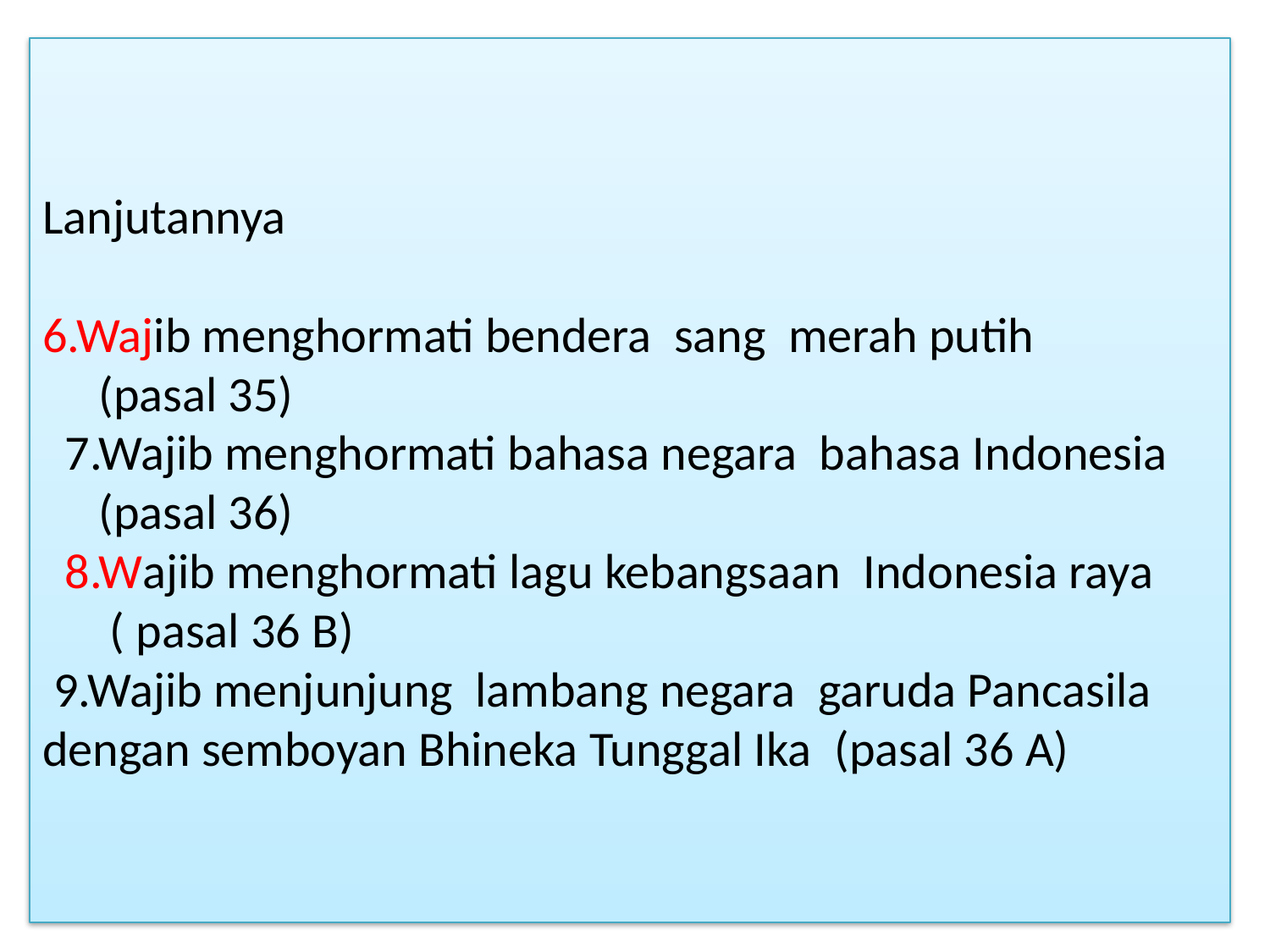

# Lanjutannya 6.Wajib menghormati bendera  sang  merah putih (pasal 35) 7.Wajib menghormati bahasa negara  bahasa Indonesia (pasal 36) 8.Wajib menghormati lagu kebangsaan  Indonesia raya ( pasal 36 B) 9.Wajib menjunjung  lambang negara  garuda Pancasila  dengan semboyan Bhineka Tunggal Ika  (pasal 36 A)